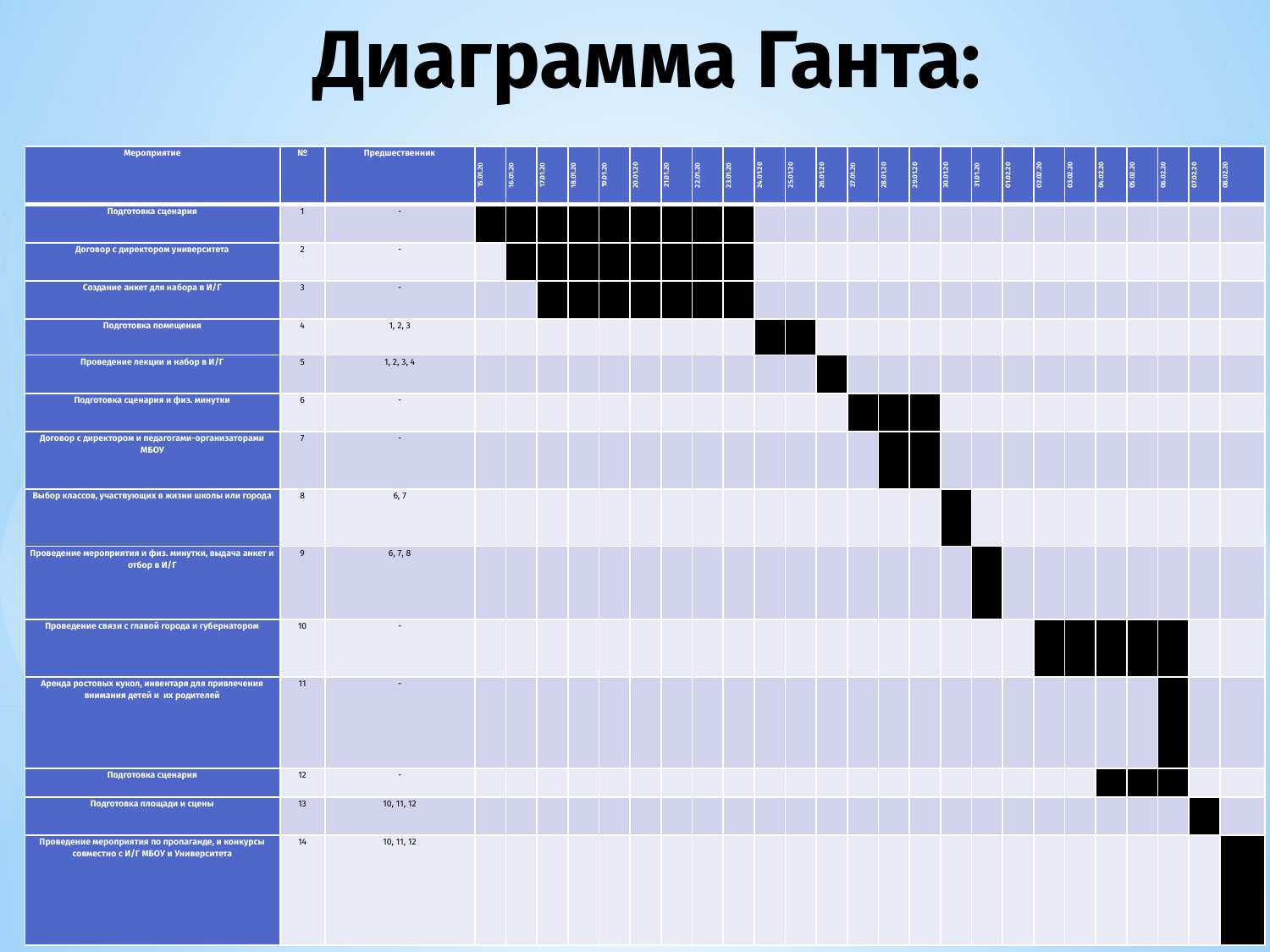

# Диаграмма Ганта:
| Мероприятие | № | Предшественник | 15.01.20 | 16.01.20 | 17.01.20 | 18.01.20 | 19.01.20 | 20.01.20 | 21.01.20 | 22.01.20 | 23.01.20 | 24.01.20 | 25.01.20 | 26.01.20 | 27.01.20 | 28.01.20 | 29.01.20 | 30.01.20 | 31.01.20 | 01.02.20 | 02.02.20 | 03.02.20 | 04.02.20 | 05.02.20 | 06.02.20 | 07.02.20 | 08.02.20 |
| --- | --- | --- | --- | --- | --- | --- | --- | --- | --- | --- | --- | --- | --- | --- | --- | --- | --- | --- | --- | --- | --- | --- | --- | --- | --- | --- | --- |
| Подготовка сценария | 1 | - |  |  |  |  |  |  |  |  |  |  |  |  |  |  |  |  |  |  |  |  |  |  |  |  |  |
| Договор с директором университета | 2 | - |  |  |  |  |  |  |  |  |  |  |  |  |  |  |  |  |  |  |  |  |  |  |  |  |  |
| Создание анкет для набора в И/Г | 3 | - |  |  |  |  |  |  |  |  |  |  |  |  |  |  |  |  |  |  |  |  |  |  |  |  |  |
| Подготовка помещения | 4 | 1, 2, 3 |  |  |  |  |  |  |  |  |  |  |  |  |  |  |  |  |  |  |  |  |  |  |  |  |  |
| Проведение лекции и набор в И/Г | 5 | 1, 2, 3, 4 |  |  |  |  |  |  |  |  |  |  |  |  |  |  |  |  |  |  |  |  |  |  |  |  |  |
| Подготовка сценария и физ. минутки | 6 | - |  |  |  |  |  |  |  |  |  |  |  |  |  |  |  |  |  |  |  |  |  |  |  |  |  |
| Договор с директором и педагогами-организаторами МБОУ | 7 | - |  |  |  |  |  |  |  |  |  |  |  |  |  |  |  |  |  |  |  |  |  |  |  |  |  |
| Выбор классов, участвующих в жизни школы или города | 8 | 6, 7 |  |  |  |  |  |  |  |  |  |  |  |  |  |  |  |  |  |  |  |  |  |  |  |  |  |
| Проведение мероприятия и физ. минутки, выдача анкет и отбор в И/Г | 9 | 6, 7, 8 |  |  |  |  |  |  |  |  |  |  |  |  |  |  |  |  |  |  |  |  |  |  |  |  |  |
| Проведение связи с главой города и губернатором | 10 | - |  |  |  |  |  |  |  |  |  |  |  |  |  |  |  |  |  |  |  |  |  |  |  |  |  |
| Аренда ростовых кукол, инвентаря для привлечения внимания детей и их родителей | 11 | - |  |  |  |  |  |  |  |  |  |  |  |  |  |  |  |  |  |  |  |  |  |  |  |  |  |
| Подготовка сценария | 12 | - |  |  |  |  |  |  |  |  |  |  |  |  |  |  |  |  |  |  |  |  |  |  |  |  |  |
| Подготовка площади и сцены | 13 | 10, 11, 12 |  |  |  |  |  |  |  |  |  |  |  |  |  |  |  |  |  |  |  |  |  |  |  |  |  |
| Проведение мероприятия по пропаганде, и конкурсы совместно с И/Г МБОУ и Университета | 14 | 10, 11, 12 |  |  |  |  |  |  |  |  |  |  |  |  |  |  |  |  |  |  |  |  |  |  |  |  |  |